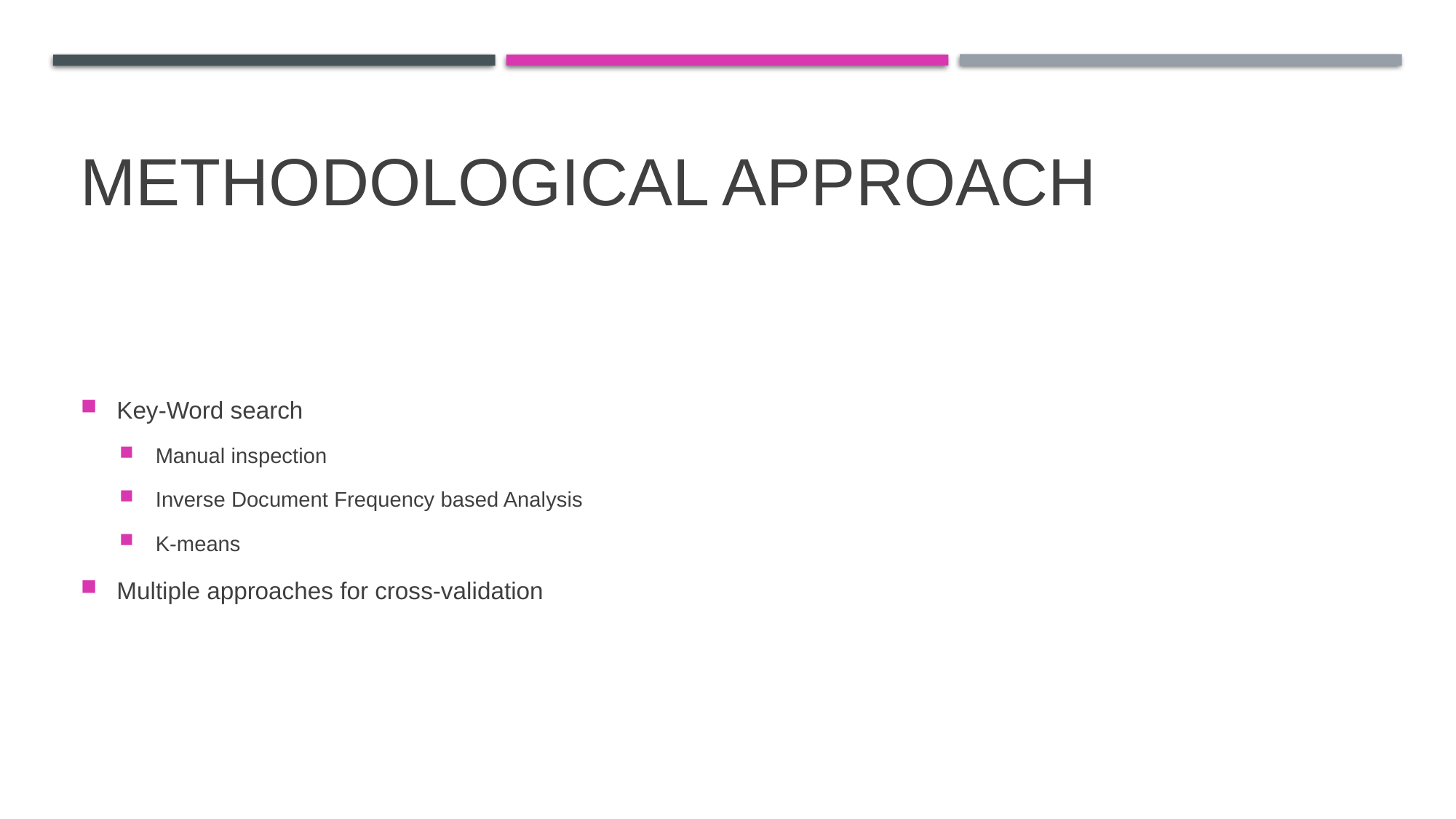

# Methodological approach
Key-Word search
Manual inspection
Inverse Document Frequency based Analysis
K-means
Multiple approaches for cross-validation